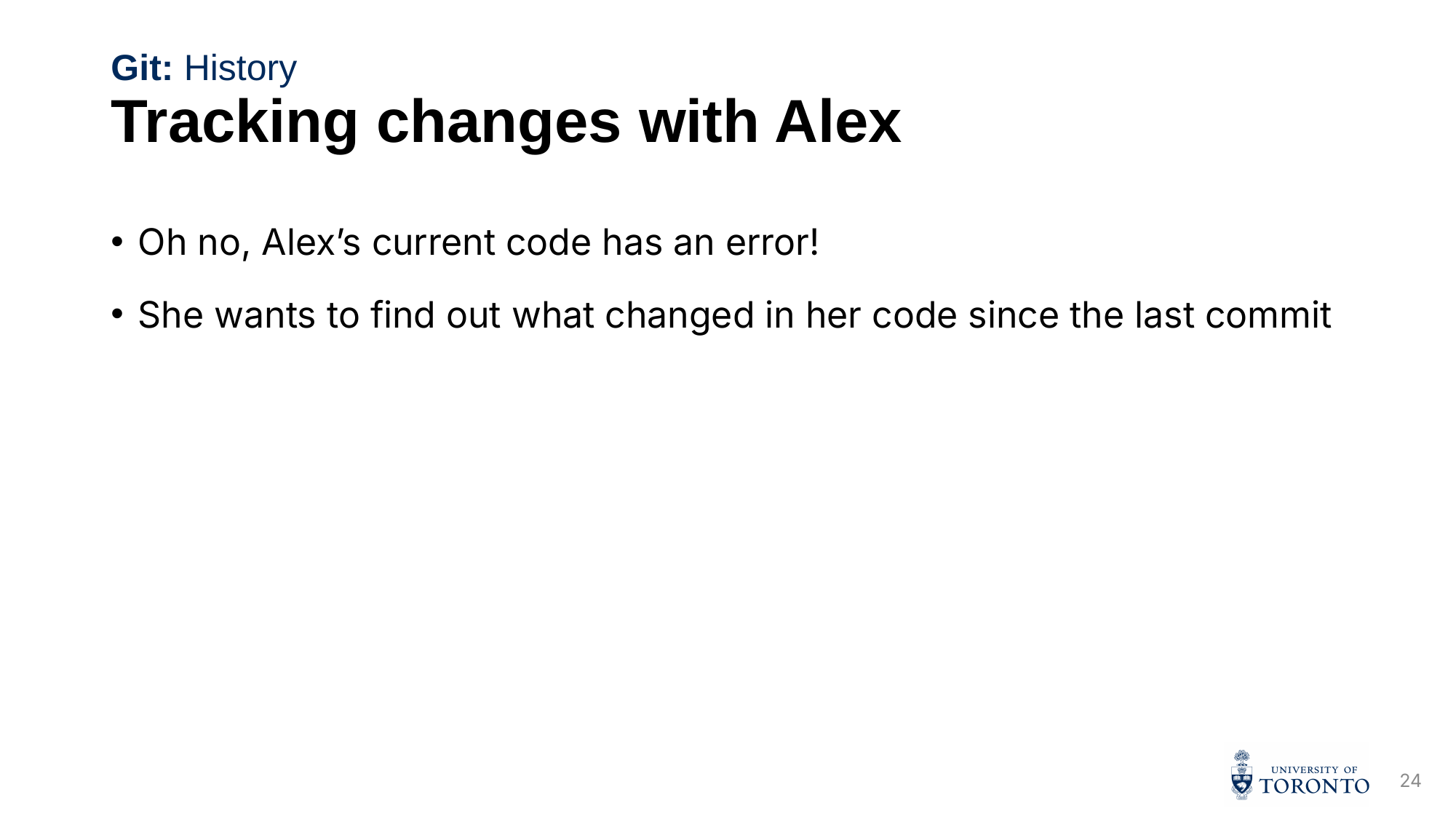

# Tracking changes with Alex
Git: History
Oh no, Alex’s current code has an error!
She wants to find out what changed in her code since the last commit
24